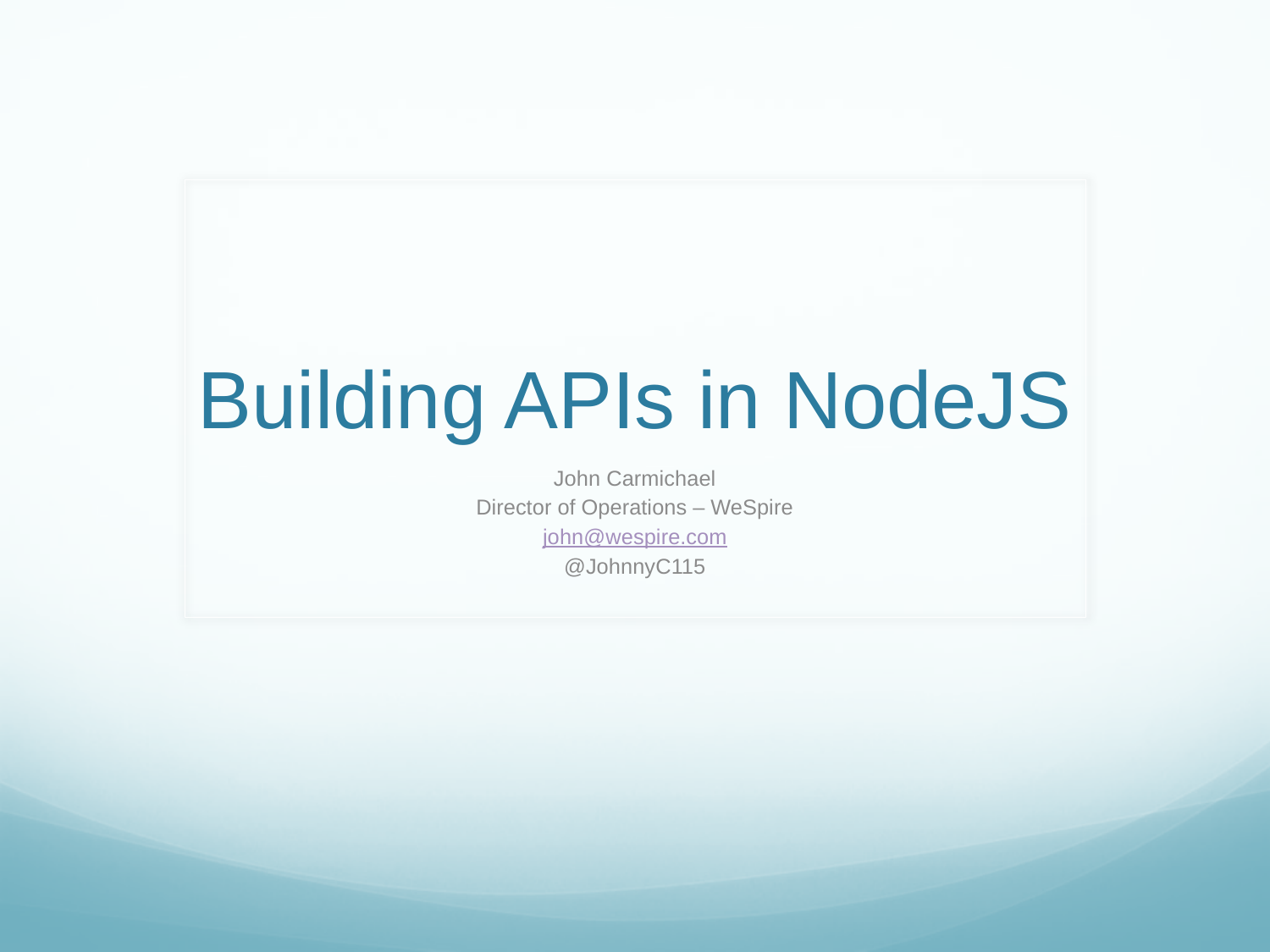

# Building APIs in NodeJS
John Carmichael
Director of Operations – WeSpire
john@wespire.com
@JohnnyC115